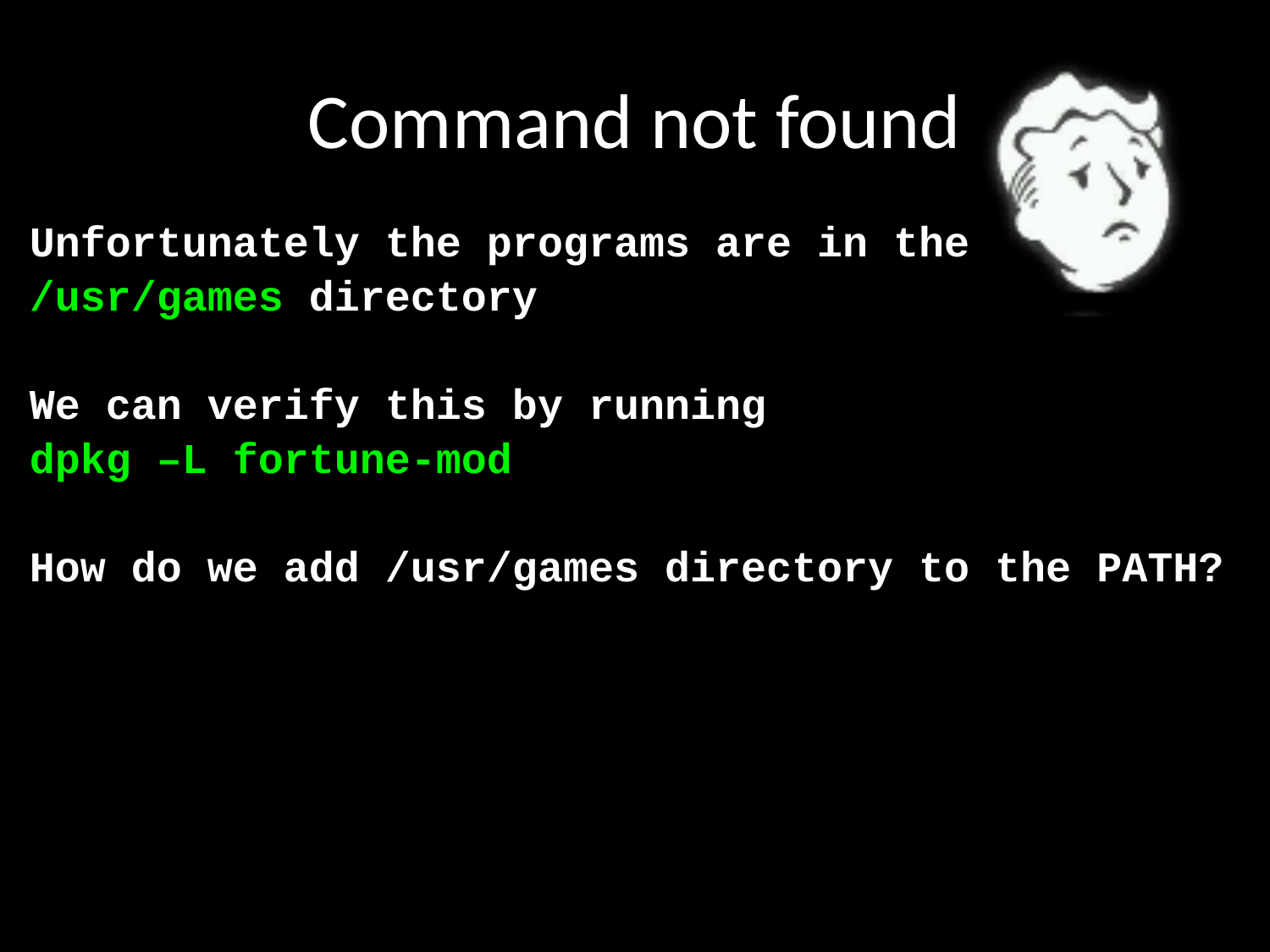

# Command not found
Unfortunately the programs are in the
/usr/games directory

We can verify this by running
dpkg –L fortune-mod

How do we add /usr/games directory to the PATH?